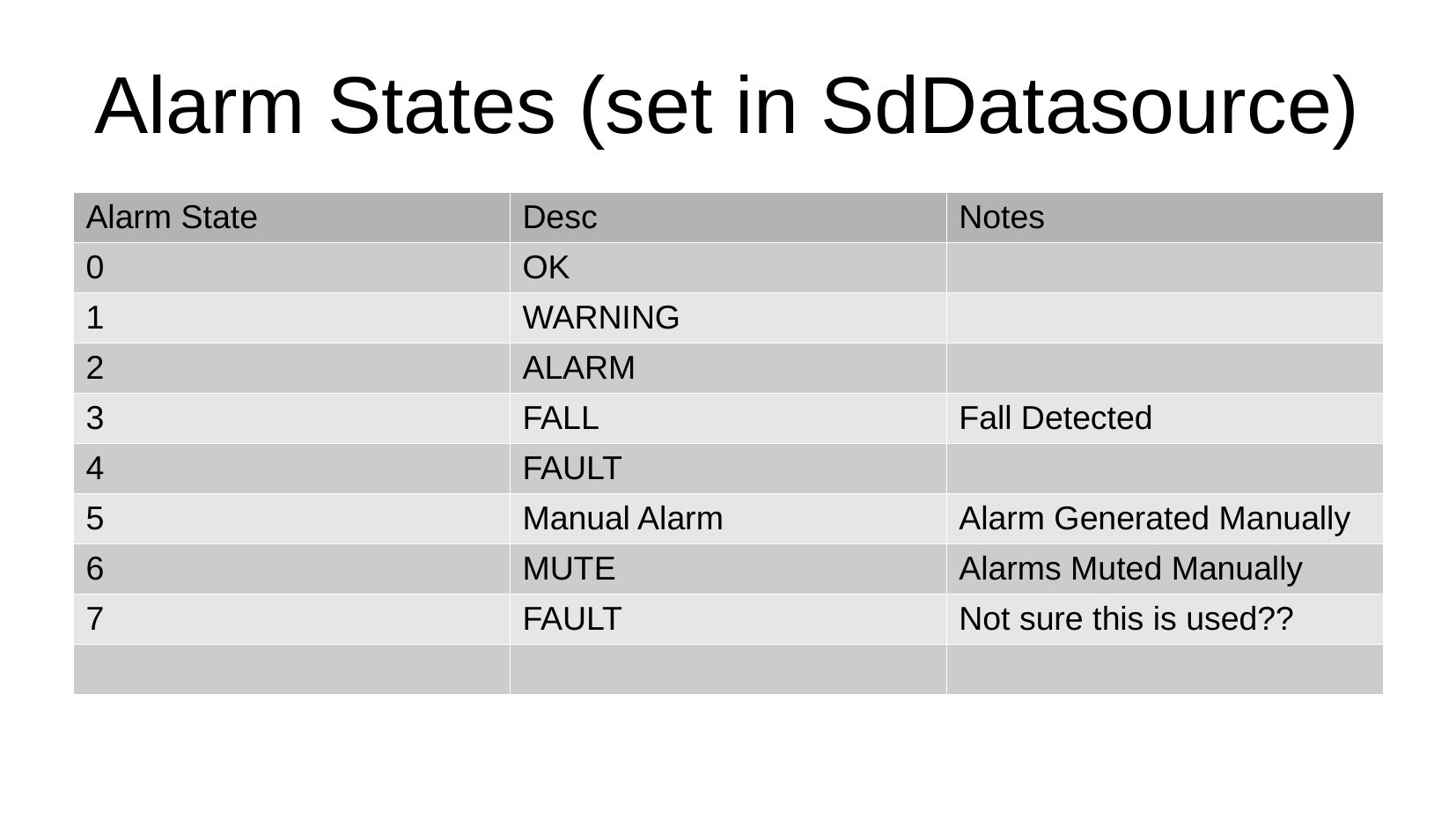

Alarm States (set in SdDatasource)
| Alarm State | Desc | Notes |
| --- | --- | --- |
| 0 | OK |  |
| 1 | WARNING |  |
| 2 | ALARM |  |
| 3 | FALL | Fall Detected |
| 4 | FAULT |  |
| 5 | Manual Alarm | Alarm Generated Manually |
| 6 | MUTE | Alarms Muted Manually |
| 7 | FAULT | Not sure this is used?? |
|  |  |  |